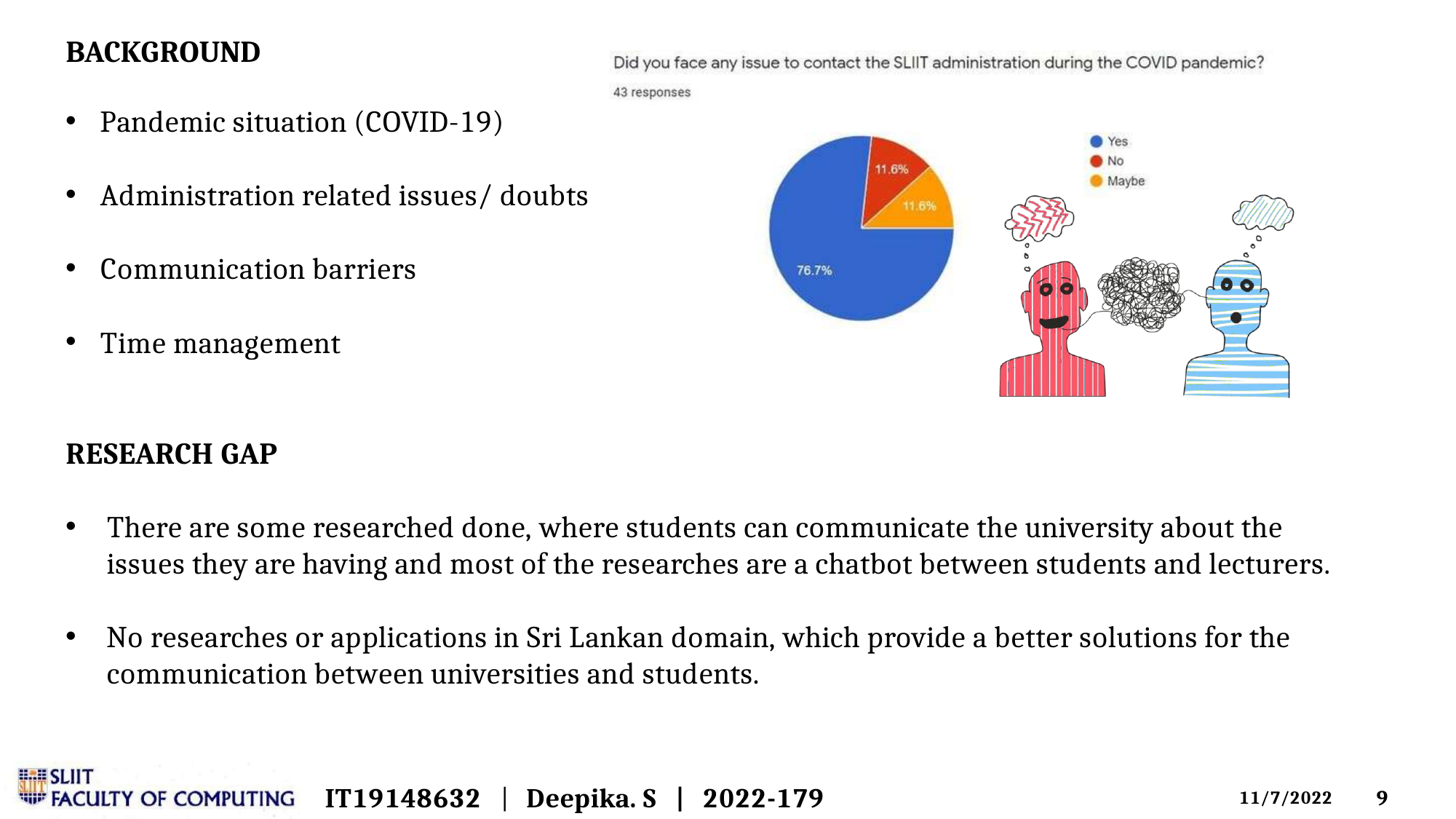

BACKGROUND

Pandemic situation (COVID-19)

Administration related issues/ doubts

Communication barriers

Time management

RESEARCH GAP

There are some researched done, where students can communicate the university about the  issues they are having and most of the researches are a chatbot between students and lecturers.

No researches or applications in Sri Lankan domain, which provide a better solutions for the
communication between universities and students.

IT19148632	|
Deepika. S	|	2022-179
9
11/7/2022